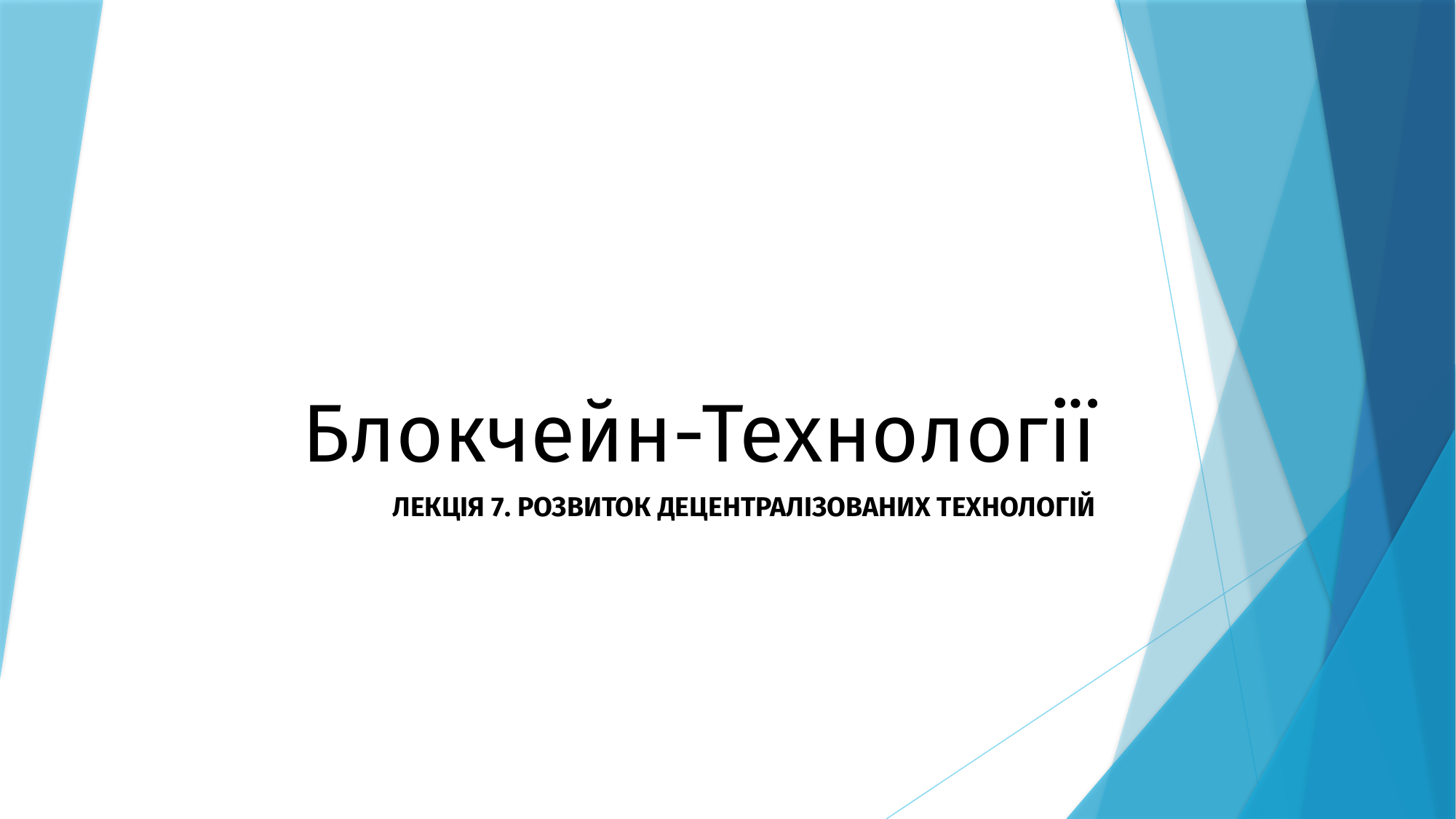

# Блокчейн-Технології
ЛЕКЦІЯ 7. РОЗВИТОК ДЕЦЕНТРАЛІЗОВАНИХ ТЕХНОЛОГІЙ